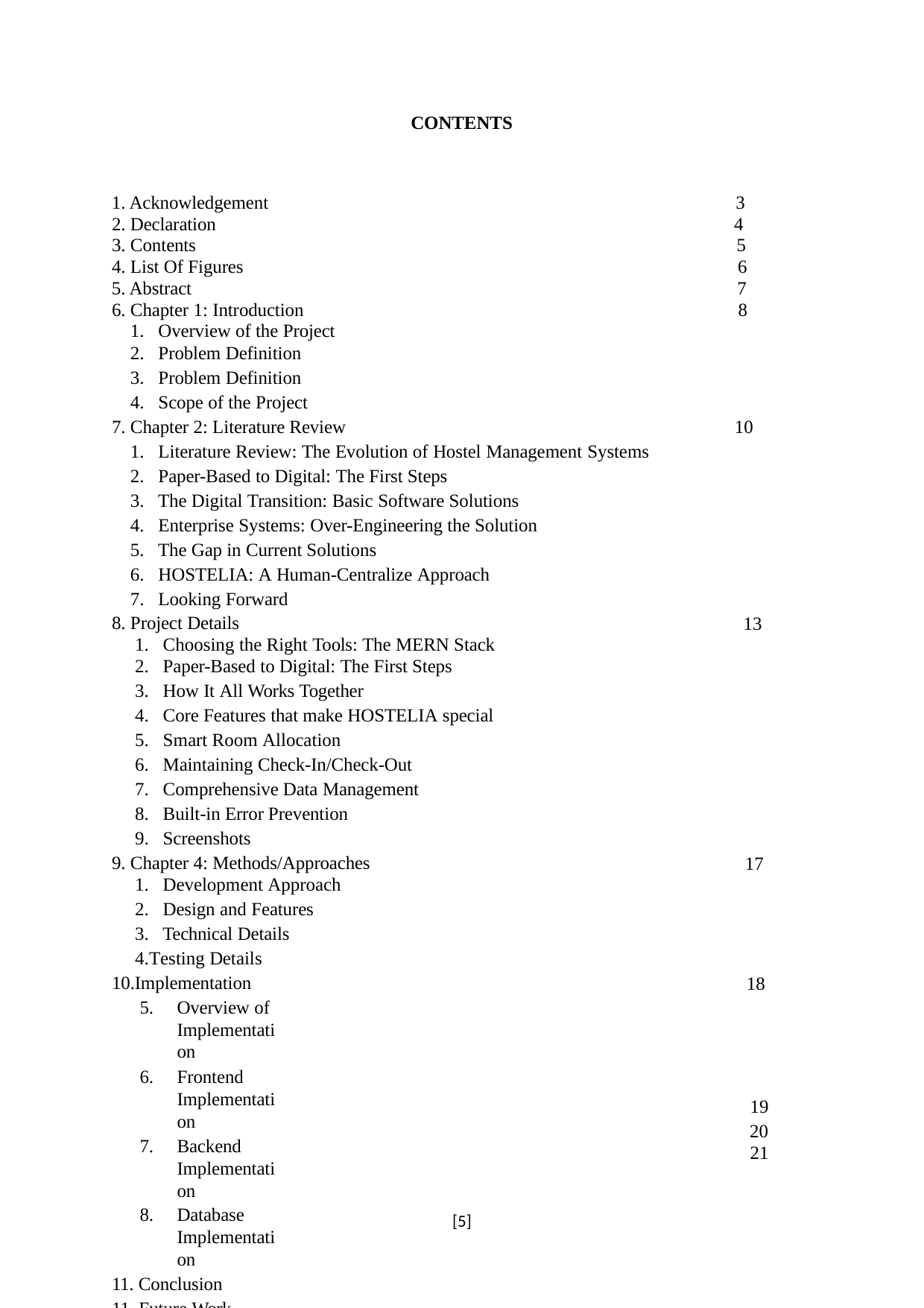

CONTENTS
Acknowledgement
Declaration
Contents
List Of Figures
Abstract
Chapter 1: Introduction
Overview of the Project
Problem Definition
Problem Definition
Scope of the Project
Chapter 2: Literature Review
Literature Review: The Evolution of Hostel Management Systems
Paper-Based to Digital: The First Steps
The Digital Transition: Basic Software Solutions
Enterprise Systems: Over-Engineering the Solution
The Gap in Current Solutions
HOSTELIA: A Human-Centralize Approach
Looking Forward
Project Details
Choosing the Right Tools: The MERN Stack
Paper-Based to Digital: The First Steps
How It All Works Together
Core Features that make HOSTELIA special
Smart Room Allocation
Maintaining Check-In/Check-Out
Comprehensive Data Management
Built-in Error Prevention
Screenshots
Chapter 4: Methods/Approaches
Development Approach
Design and Features
Technical Details
Testing Details  10.Implementation
Overview of Implementation
Frontend Implementation
Backend Implementation
Database Implementation
11. Conclusion
Future Work
Bibliography
3
4
5
6
7
8
10
13
17
18
19
20
21
[5]